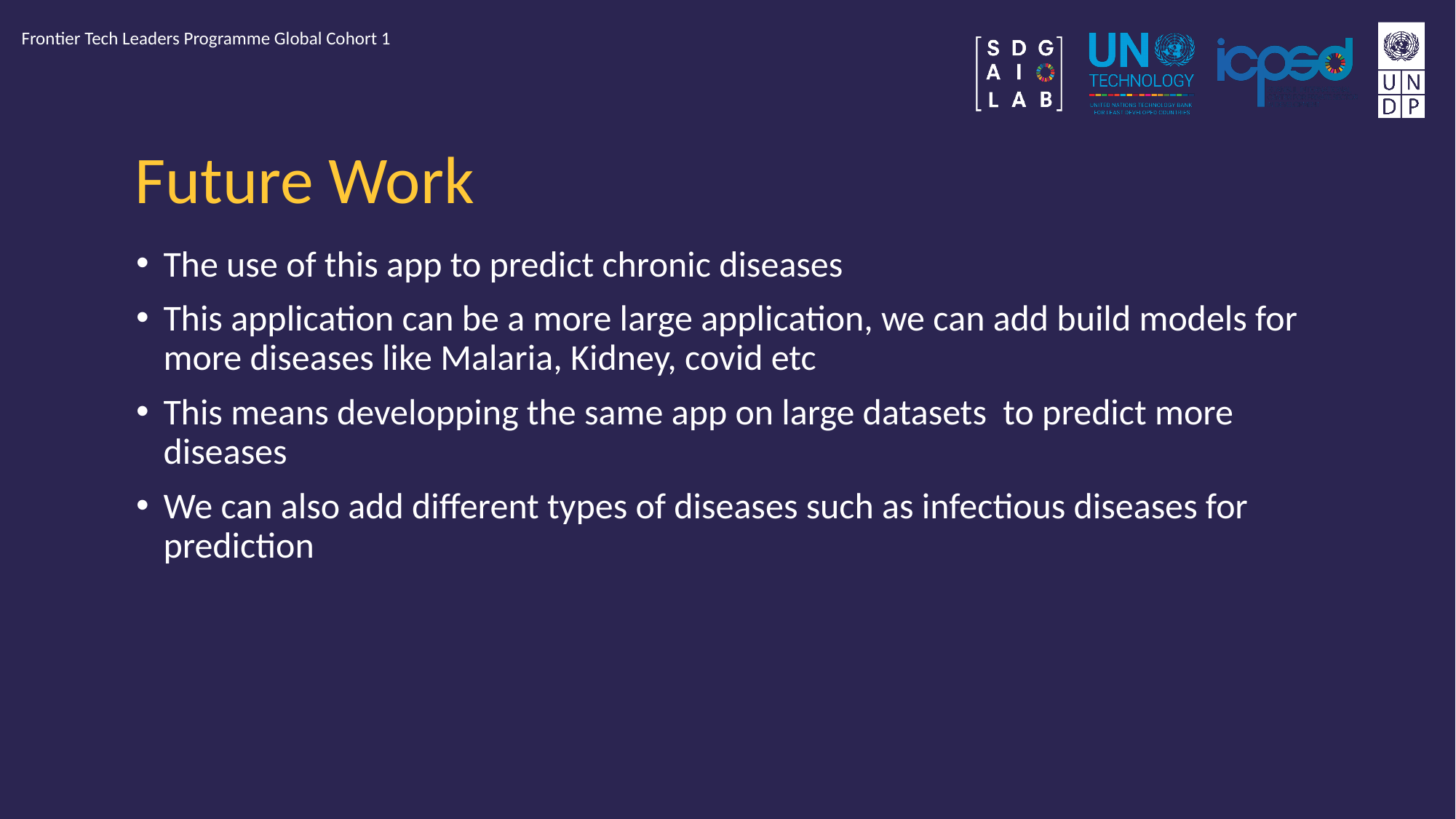

Frontier Tech Leaders Programme Global Cohort 1
# Future Work
The use of this app to predict chronic diseases
This application can be a more large application, we can add build models for more diseases like Malaria, Kidney, covid etc
This means developping the same app on large datasets  to predict more diseases
We can also add different types of diseases such as infectious diseases for prediction